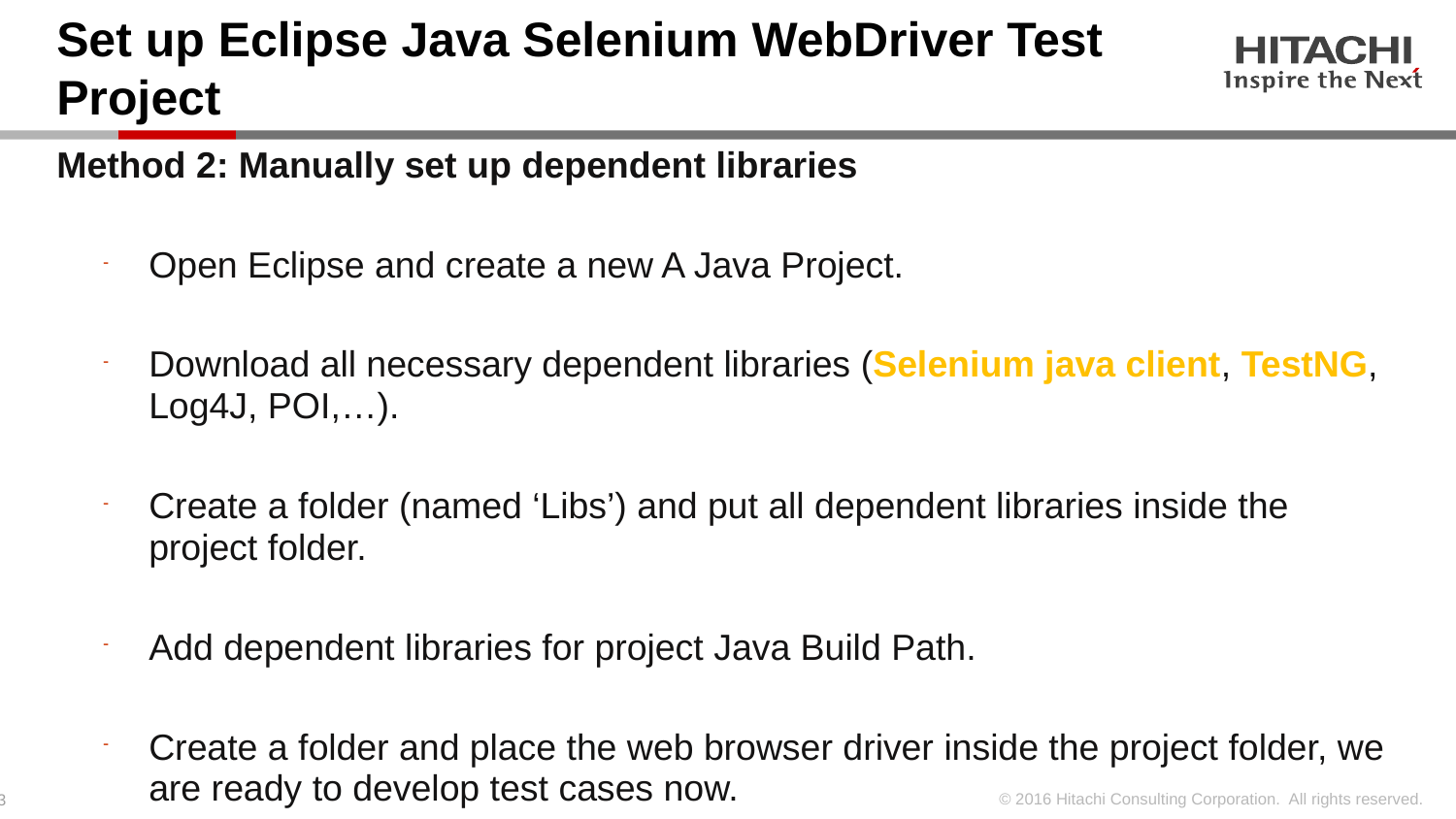

# Set up Eclipse Java Selenium WebDriver Test Project
Method 2: Manually set up dependent libraries
Open Eclipse and create a new A Java Project.
Download all necessary dependent libraries (Selenium java client, TestNG, Log4J, POI,…).
Create a folder (named ‘Libs’) and put all dependent libraries inside the project folder.
Add dependent libraries for project Java Build Path.
Create a folder and place the web browser driver inside the project folder, we are ready to develop test cases now.